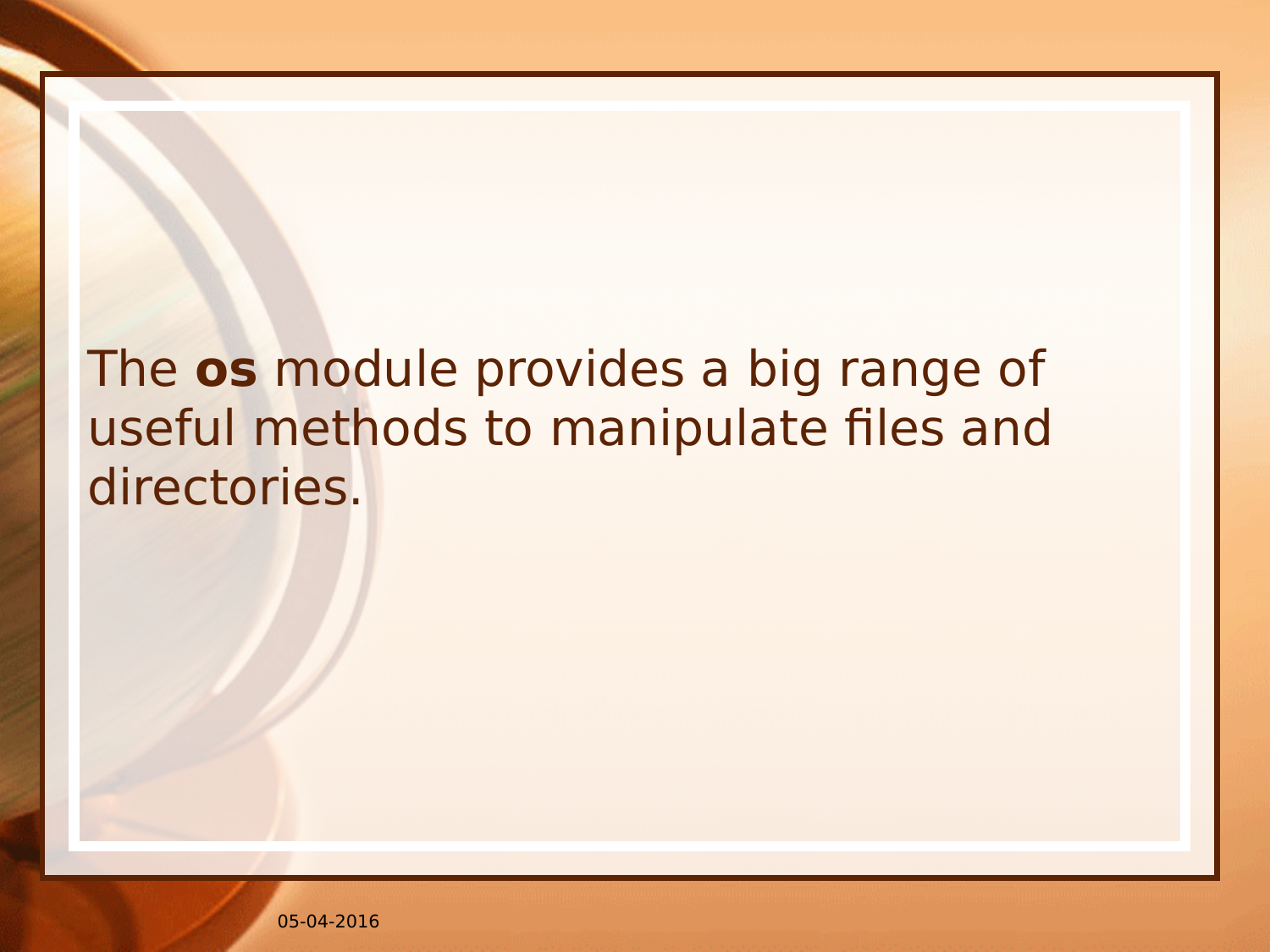

# The os module provides a big range of useful methods to manipulate files and directories.
05-04-2016